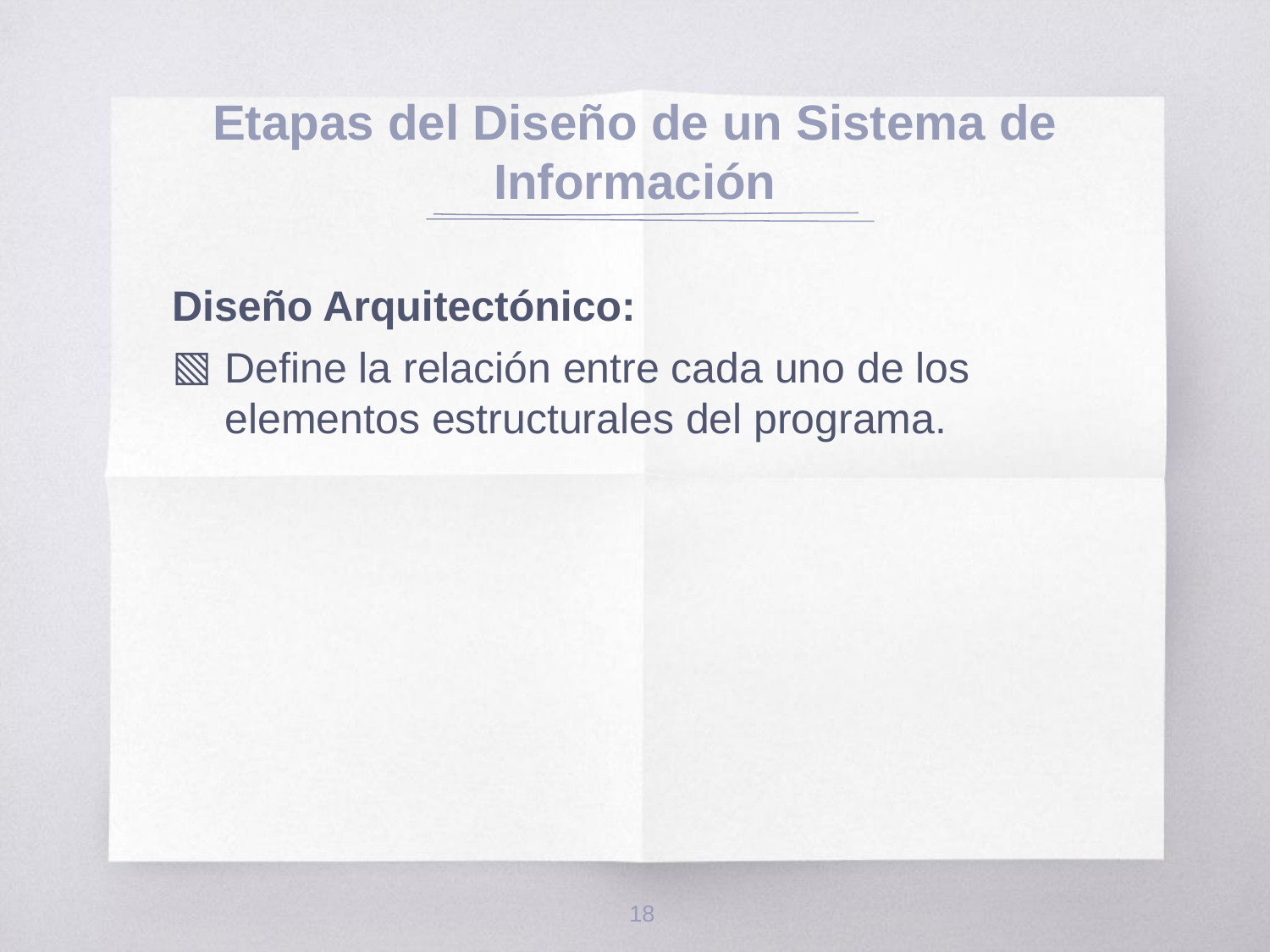

# Etapas del Diseño de un Sistema de Información
Diseño Arquitectónico:
Define la relación entre cada uno de los elementos estructurales del programa.
18